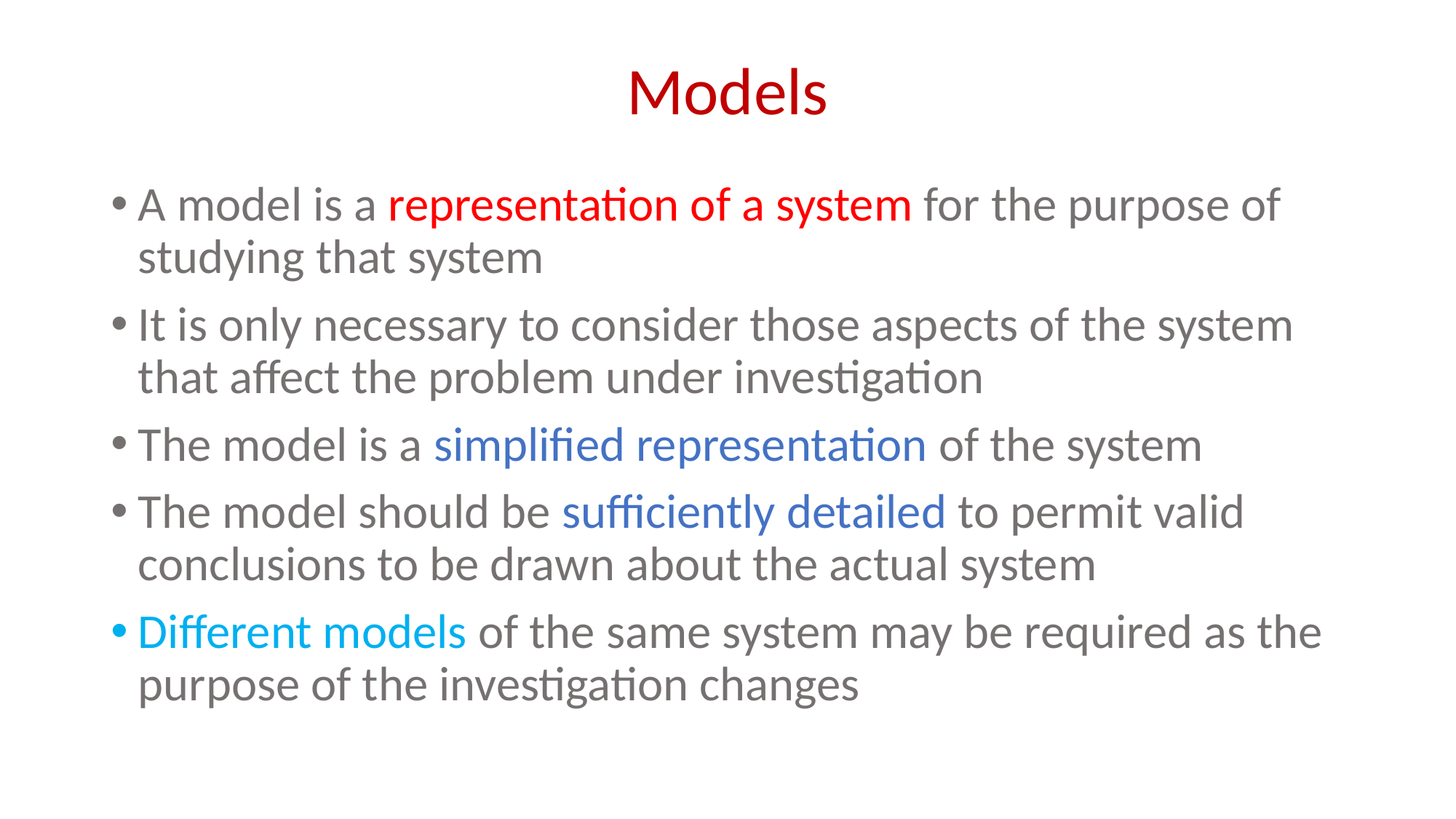

# Models
A model is a representation of a system for the purpose of studying that system
It is only necessary to consider those aspects of the system that affect the problem under investigation
The model is a simplified representation of the system
The model should be sufficiently detailed to permit valid conclusions to be drawn about the actual system
Different models of the same system may be required as the purpose of the investigation changes